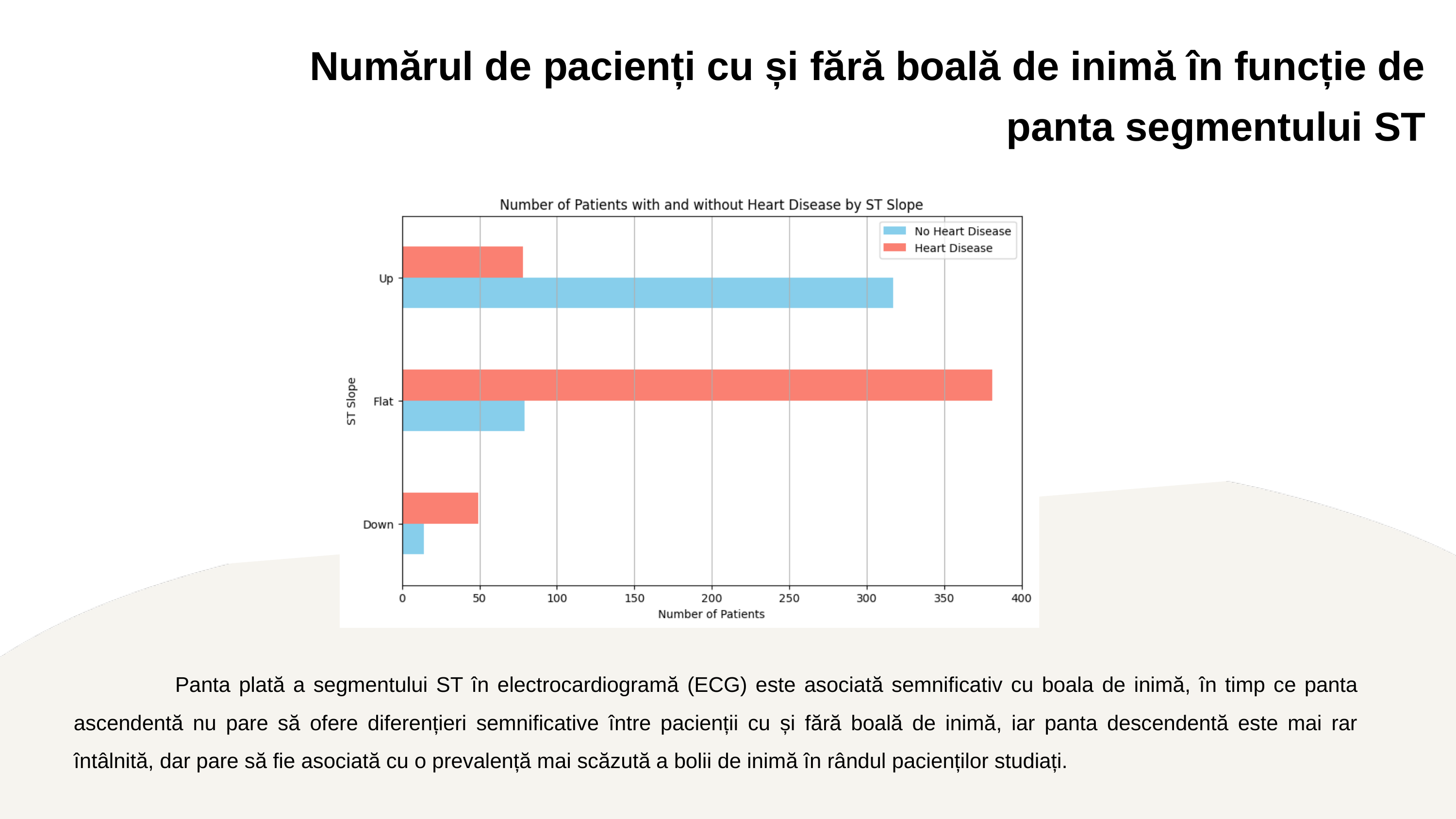

Numărul de pacienți cu și fără boală de inimă în funcție de panta segmentului ST

            Panta plată a segmentului ST în electrocardiogramă (ECG) este asociată semnificativ cu boala de inimă, în timp ce panta ascendentă nu pare să ofere diferențieri semnificative între pacienții cu și fără boală de inimă, iar panta descendentă este mai rar întâlnită, dar pare să fie asociată cu o prevalență mai scăzută a bolii de inimă în rândul pacienților studiați.